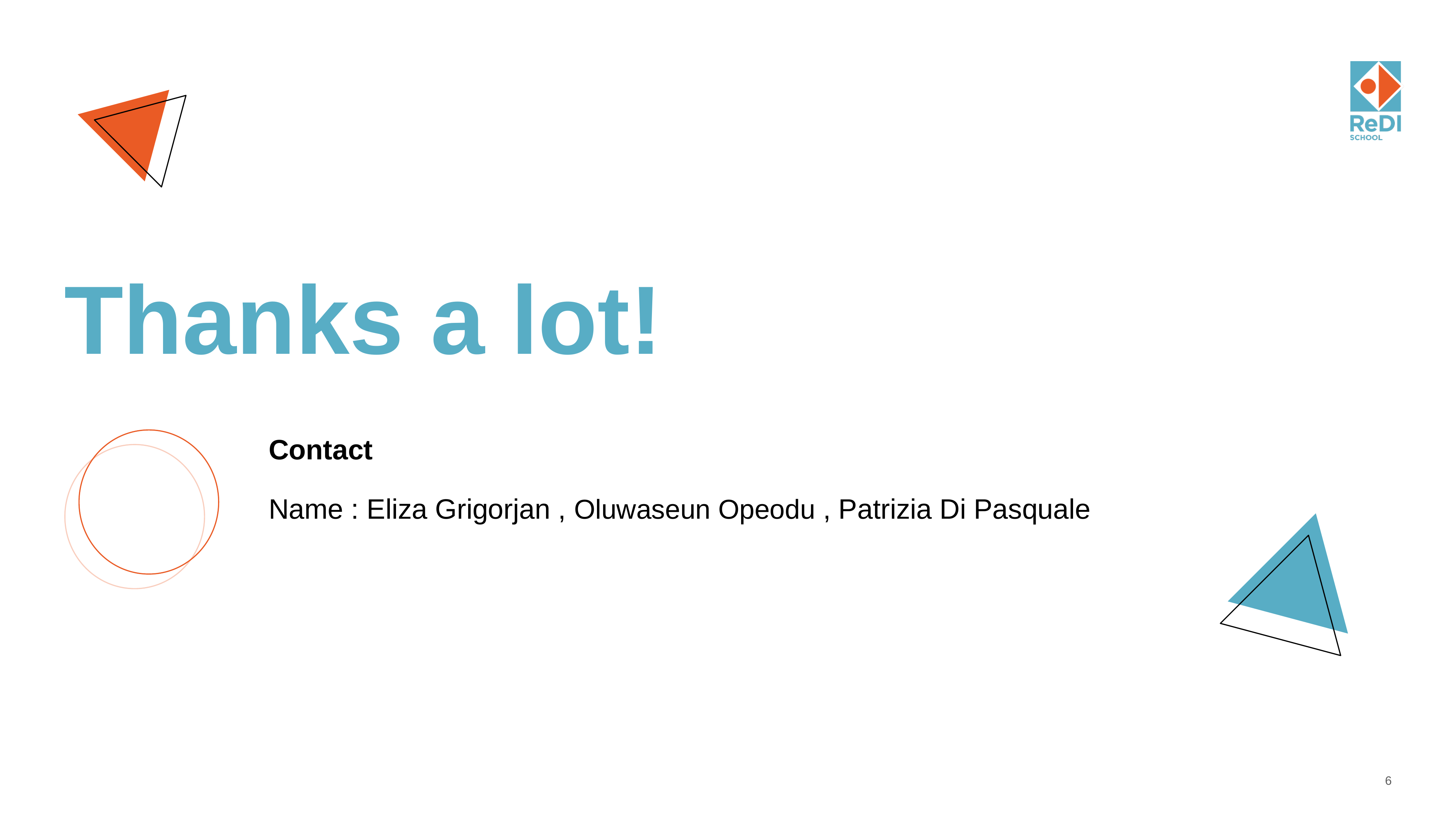

# Thanks a lot!
Contact
Name : Eliza Grigorjan , Oluwaseun Opeodu , Patrizia Di Pasquale

6